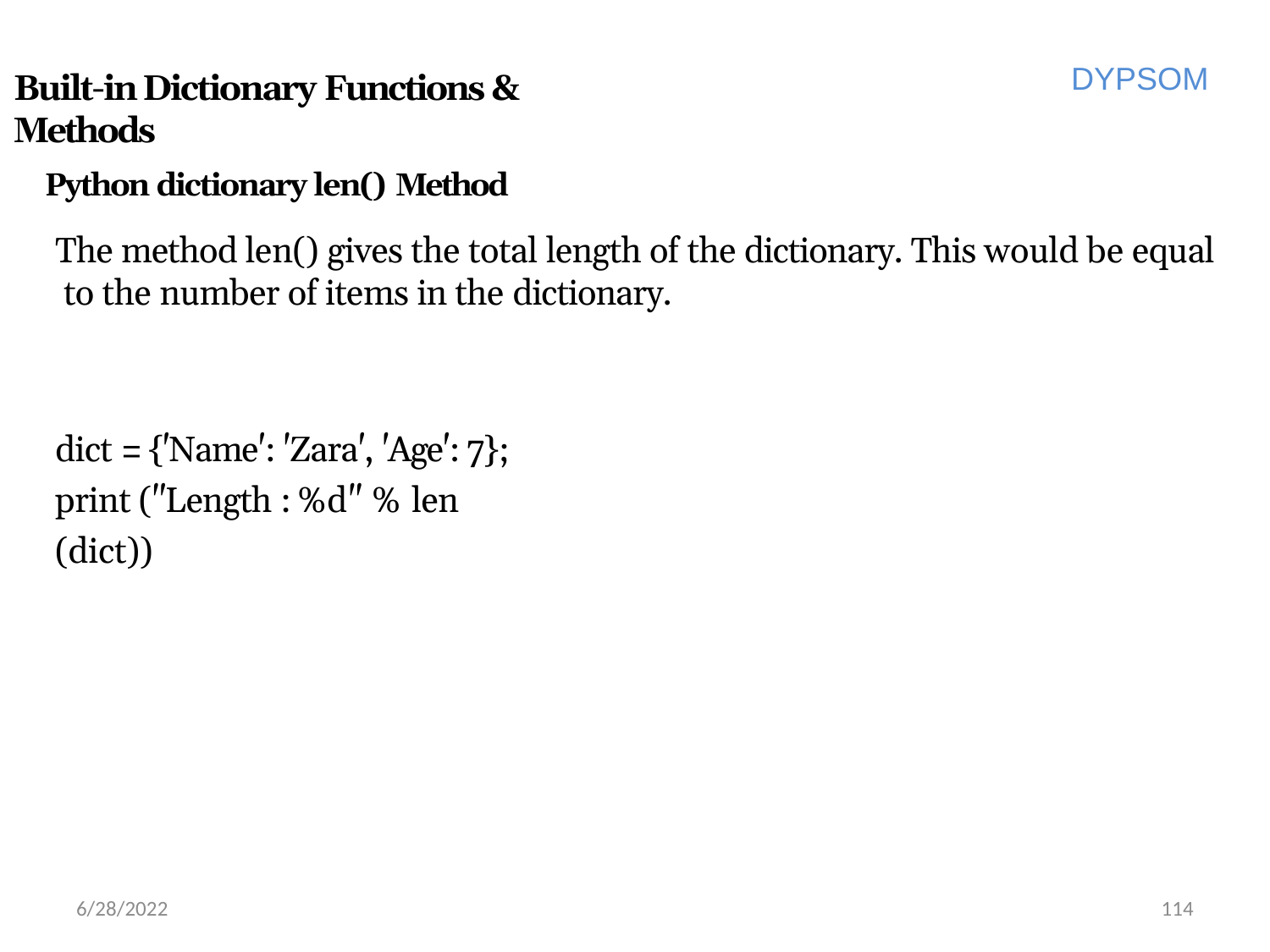

DYPSOM
Built-in Dictionary Functions & Methods
Python dictionary len() Method
The method len() gives the total length of the dictionary. This would be equal  to the number of items in the dictionary.

dict = {'Name': 'Zara', 'Age': 7};  print ("Length : %d" % len (dict))
6/28/2022
114